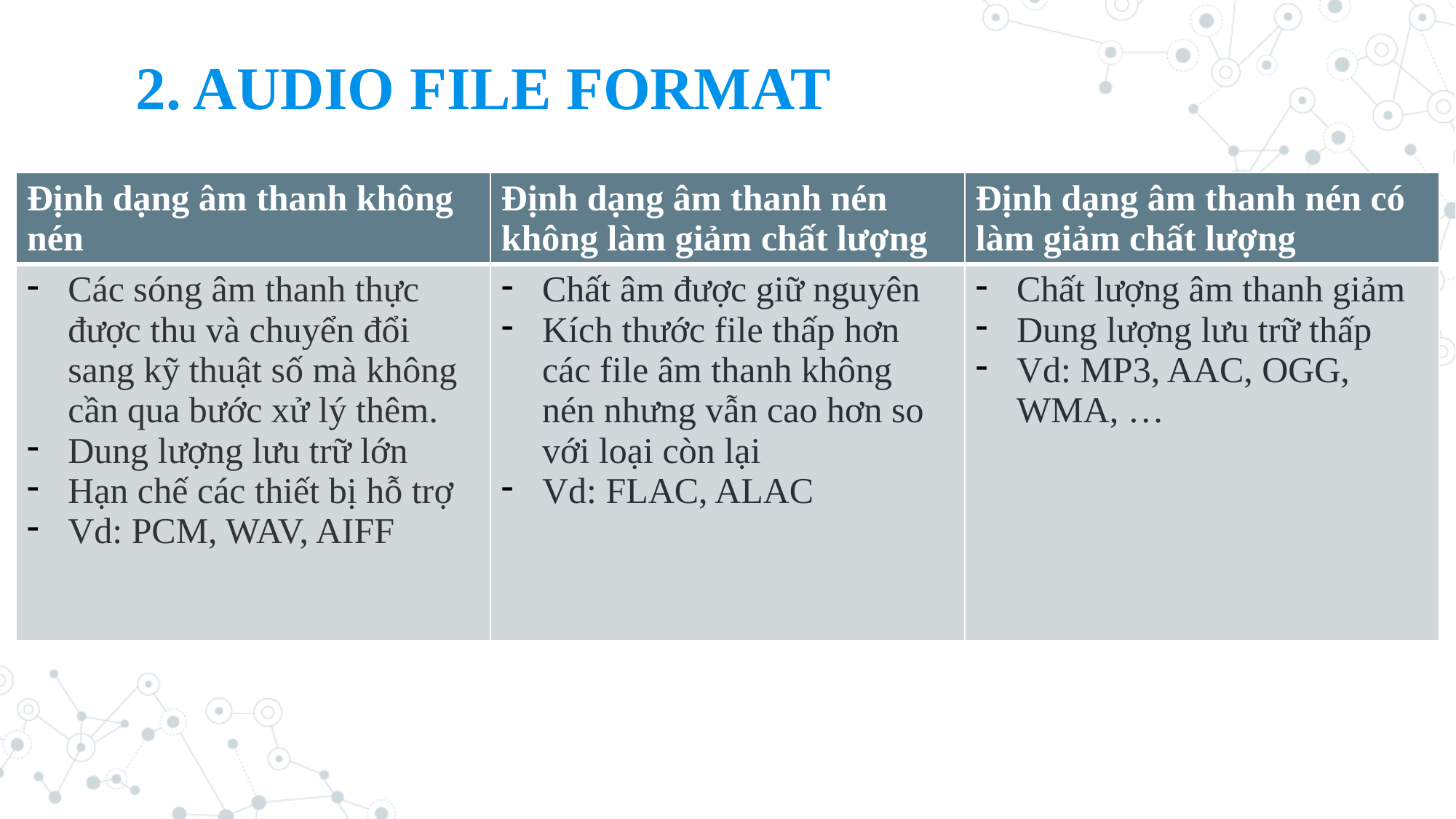

# 2. AUDIO FILE FORMAT
| Định dạng âm thanh không nén | Định dạng âm thanh nén không làm giảm chất lượng | Định dạng âm thanh nén có làm giảm chất lượng |
| --- | --- | --- |
| Các sóng âm thanh thực được thu và chuyển đổi sang kỹ thuật số mà không cần qua bước xử lý thêm. Dung lượng lưu trữ lớn Hạn chế các thiết bị hỗ trợ Vd: PCM, WAV, AIFF | Chất âm được giữ nguyên Kích thước file thấp hơn các file âm thanh không nén nhưng vẫn cao hơn so với loại còn lại Vd: FLAC, ALAC | Chất lượng âm thanh giảm Dung lượng lưu trữ thấp Vd: MP3, AAC, OGG, WMA, … |